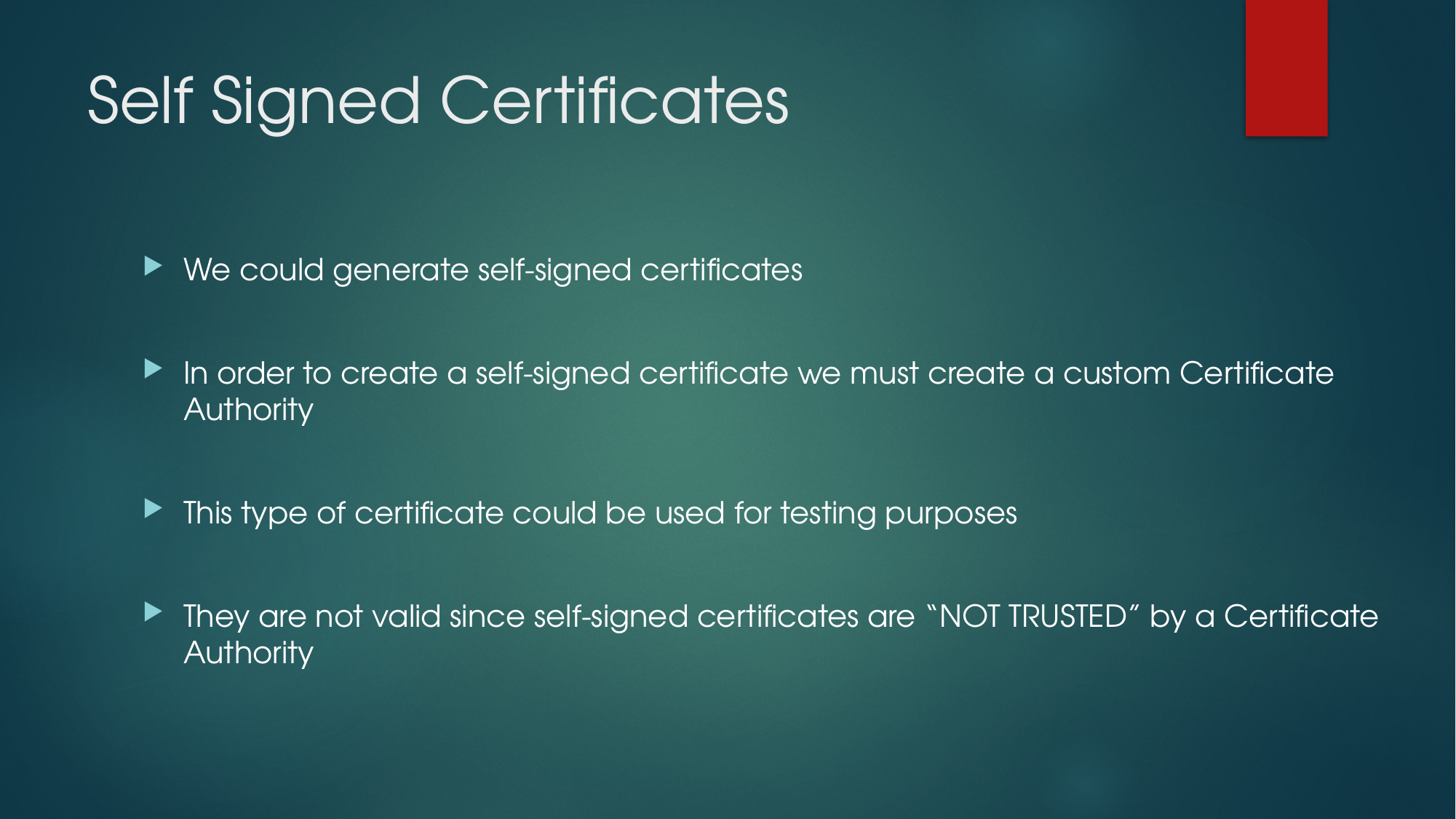

Self Signed Certificates
We could generate self-signed certificates

In order to create a self-signed certificate we must create a custom Certificate Authority

This type of certificate could be used for testing purposes

They are not valid since self-signed certificates are “NOT TRUSTED” by a Certificate Authority